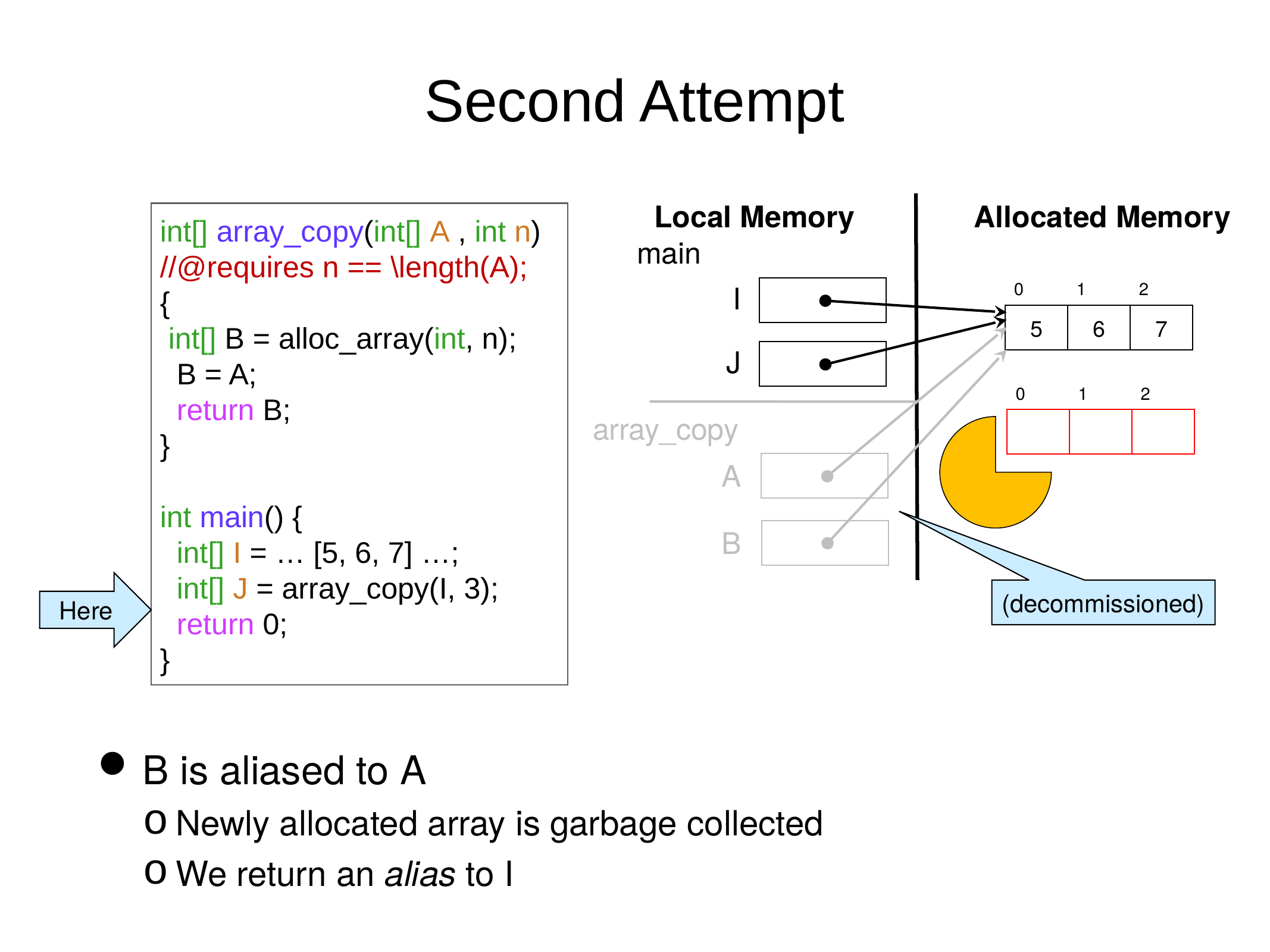

# Second Attempt
Local Memory
Allocated Memory
int[] array_copy(int[] A , int n)
//@requires n == \length(A);
{
 int[] B = alloc_array(int, n);
  B = A;
  return B;
}

int main() {
  int[] I = … [5, 6, 7] …;
  int[] J = array_copy(I, 3);
  return 0;
}
main
| 0 | 1 | 2 |
| --- | --- | --- |
| 5 | 6 | 7 |
I

J

| 0 | 1 | 2 |
| --- | --- | --- |
|  |  |  |
array_copy

A

B

Here
(decommissioned)
B is aliased to A
Newly allocated array is garbage collected
We return an alias to I